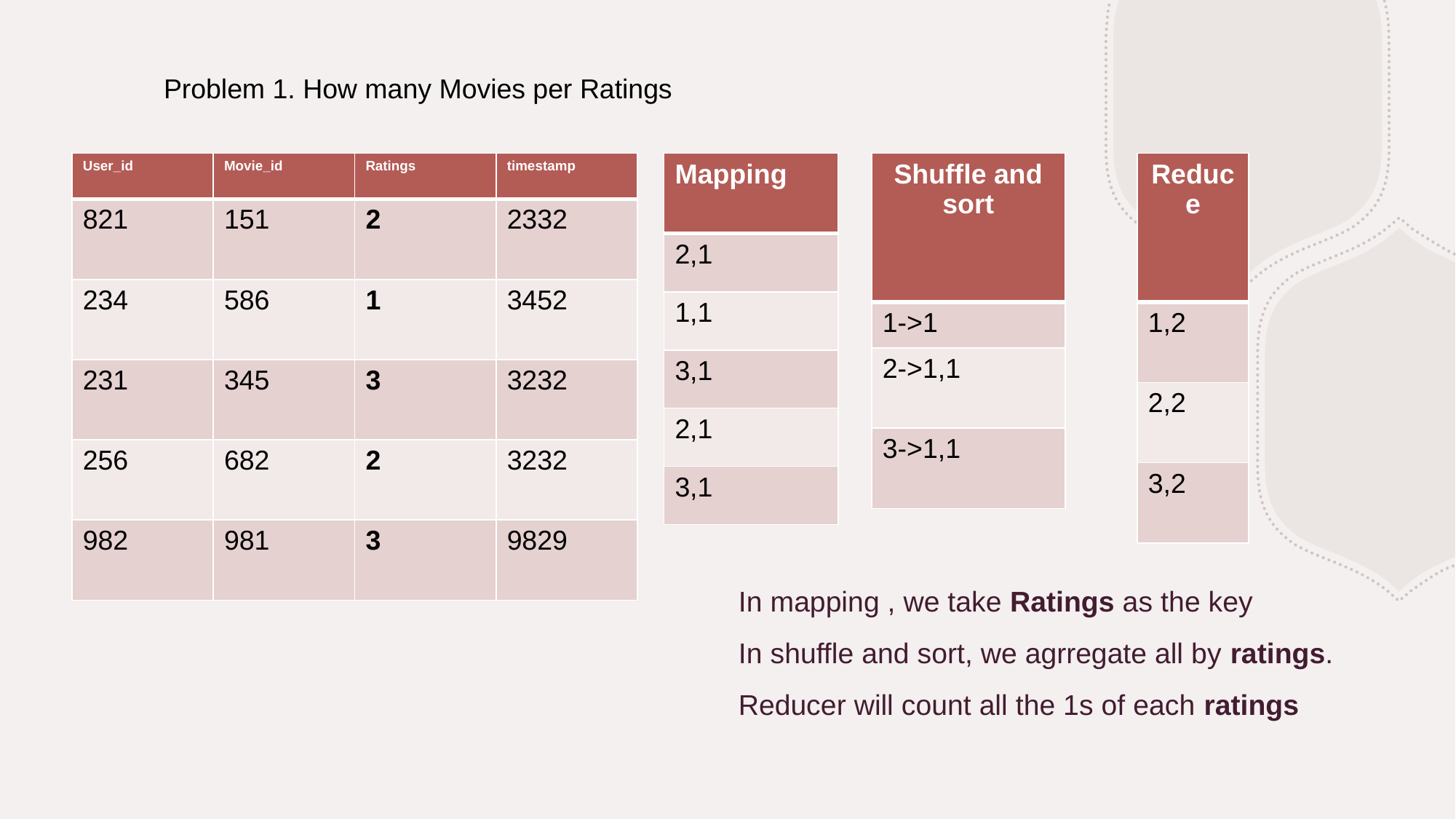

Problem 1. How many Movies per Ratings
| User\_id | Movie\_id | Ratings | timestamp |
| --- | --- | --- | --- |
| 821 | 151 | 2 | 2332 |
| 234 | 586 | 1 | 3452 |
| 231 | 345 | 3 | 3232 |
| 256 | 682 | 2 | 3232 |
| 982 | 981 | 3 | 9829 |
| Mapping |
| --- |
| 2,1 |
| 1,1 |
| 3,1 |
| 2,1 |
| 3,1 |
| Shuffle and sort |
| --- |
| 1->1 |
| 2->1,1 |
| 3->1,1 |
| Reduce |
| --- |
| 1,2 |
| 2,2 |
| 3,2 |
In mapping , we take Ratings as the key
In shuffle and sort, we agrregate all by ratings.
Reducer will count all the 1s of each ratings